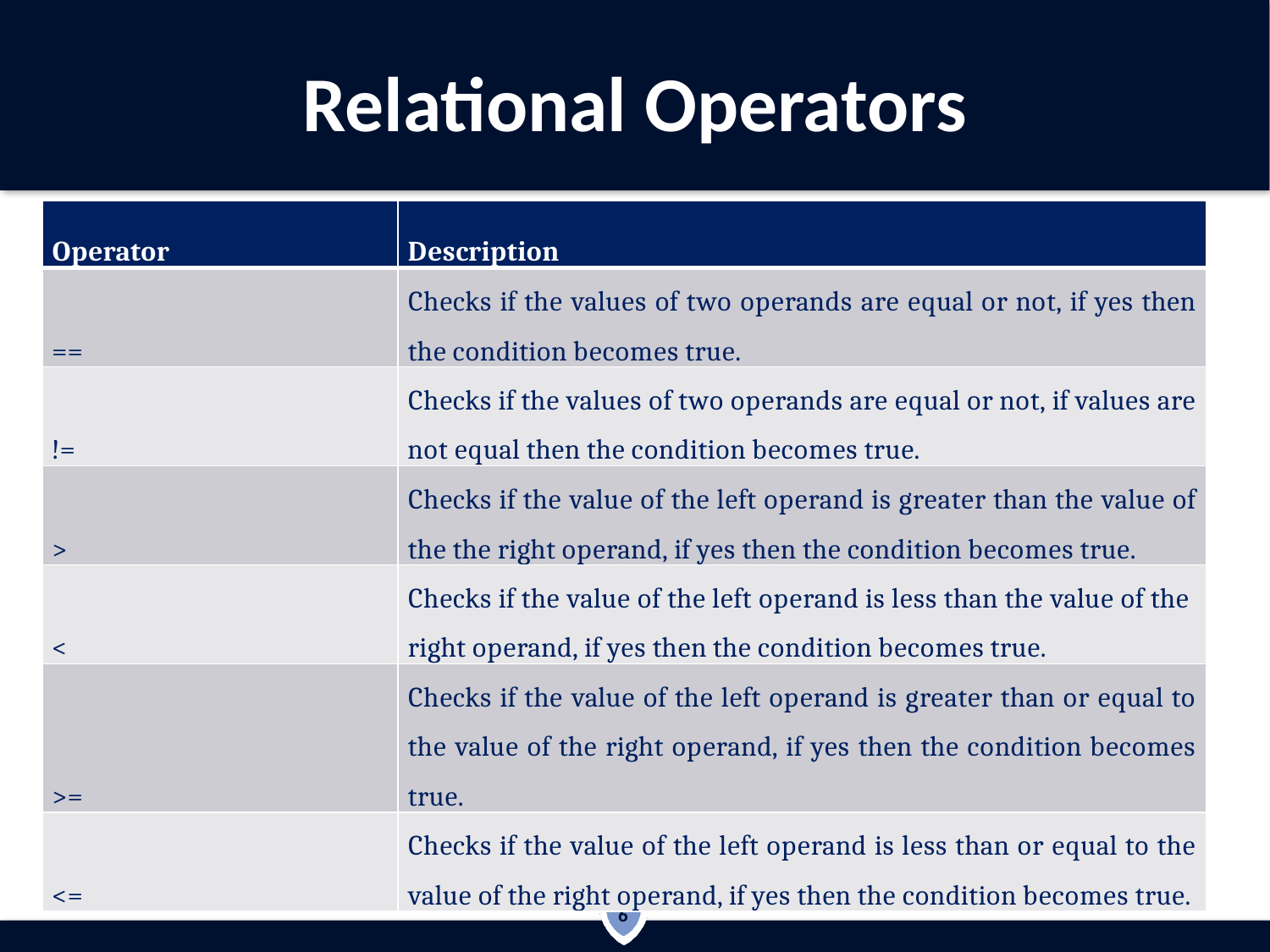

# Relational Operators
| Operator | Description |
| --- | --- |
| == | Checks if the values of two operands are equal or not, if yes then the condition becomes true. |
| != | Checks if the values of two operands are equal or not, if values are not equal then the condition becomes true. |
| > | Checks if the value of the left operand is greater than the value of the the right operand, if yes then the condition becomes true. |
| < | Checks if the value of the left operand is less than the value of the right operand, if yes then the condition becomes true. |
| >= | Checks if the value of the left operand is greater than or equal to the value of the right operand, if yes then the condition becomes true. |
| <= | Checks if the value of the left operand is less than or equal to the value of the right operand, if yes then the condition becomes true. |
6